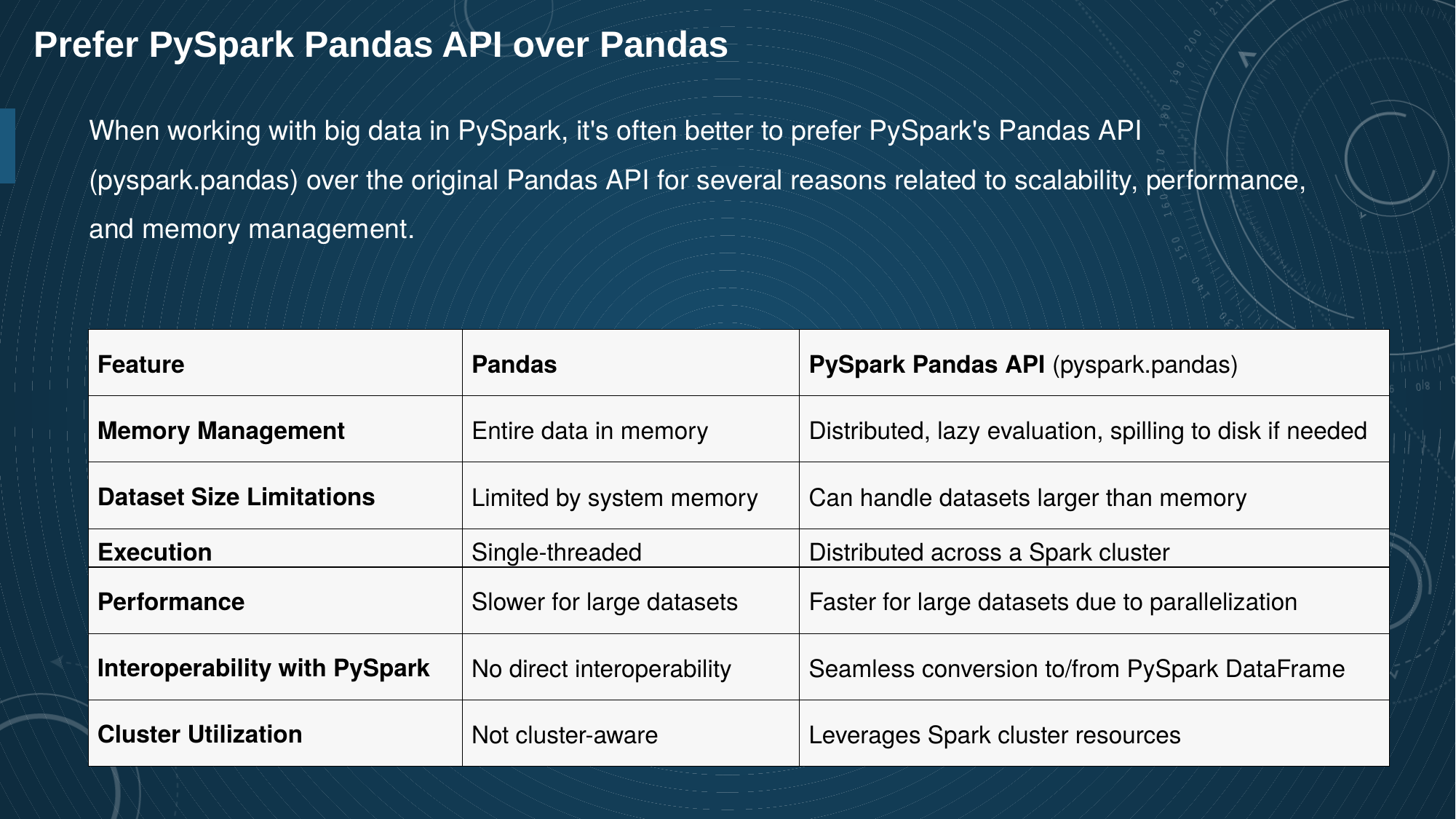

Prefer PySpark Pandas API over Pandas
When working with big data in PySpark, it's often better to prefer PySpark's Pandas API (pyspark.pandas) over the original Pandas API for several reasons related to scalability, performance, and memory management.

| Feature | Pandas | PySpark Pandas API (pyspark.pandas) |
| --- | --- | --- |
| Memory Management | Entire data in memory | Distributed, lazy evaluation, spilling to disk if needed |
| Dataset Size Limitations | Limited by system memory | Can handle datasets larger than memory |
| Execution | Single-threaded | Distributed across a Spark cluster |
| Performance | Slower for large datasets | Faster for large datasets due to parallelization |
| Interoperability with PySpark | No direct interoperability | Seamless conversion to/from PySpark DataFrame |
| Cluster Utilization | Not cluster-aware | Leverages Spark cluster resources |